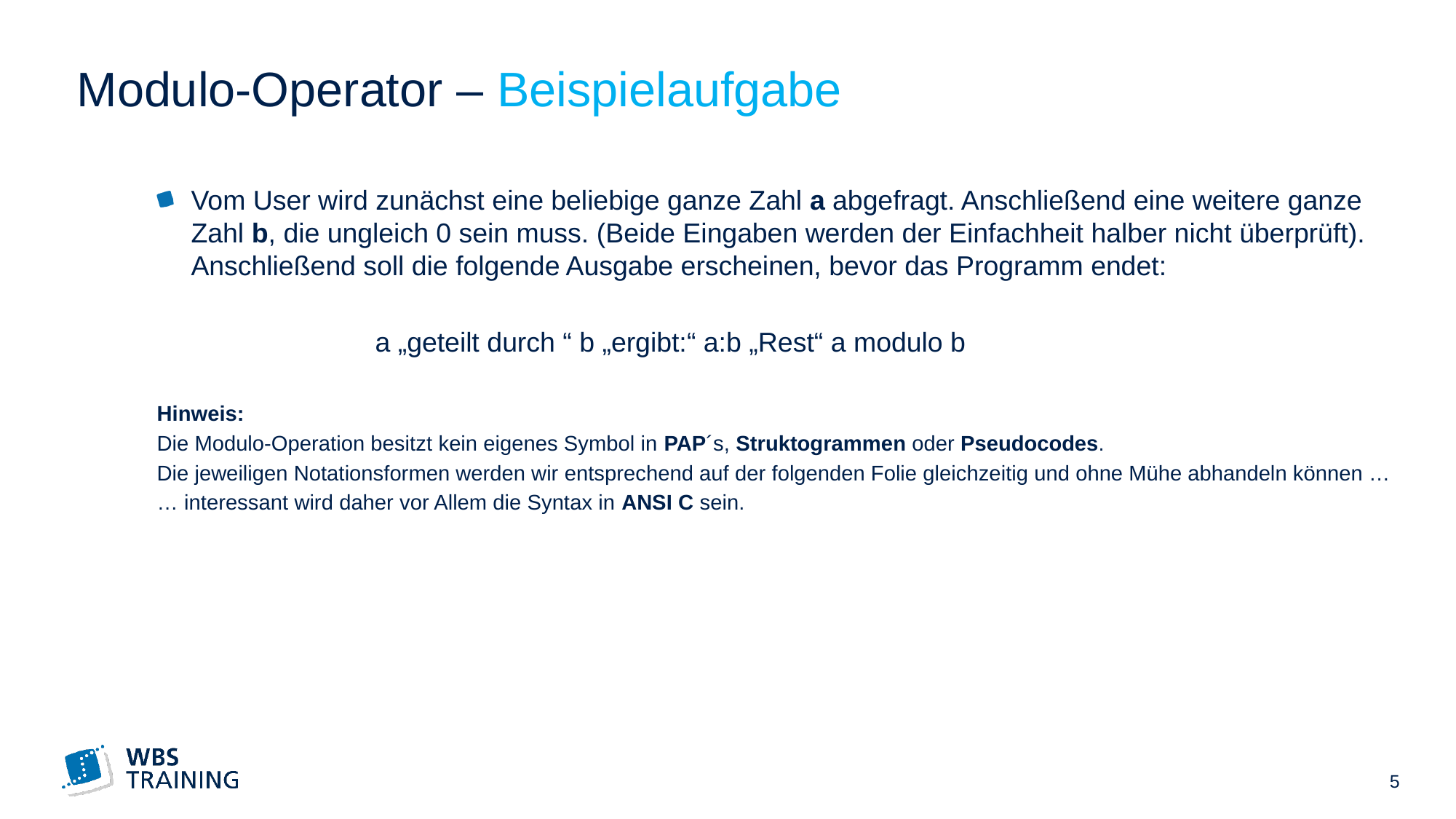

# Modulo-Operator – Beispielaufgabe
Vom User wird zunächst eine beliebige ganze Zahl a abgefragt. Anschließend eine weitere ganze Zahl b, die ungleich 0 sein muss. (Beide Eingaben werden der Einfachheit halber nicht überprüft). Anschließend soll die folgende Ausgabe erscheinen, bevor das Programm endet:

		a „geteilt durch “ b „ergibt:“ a:b „Rest“ a modulo b

Hinweis:
Die Modulo-Operation besitzt kein eigenes Symbol in PAP´s, Struktogrammen oder Pseudocodes.
Die jeweiligen Notationsformen werden wir entsprechend auf der folgenden Folie gleichzeitig und ohne Mühe abhandeln können …
… interessant wird daher vor Allem die Syntax in ANSI C sein.

    5